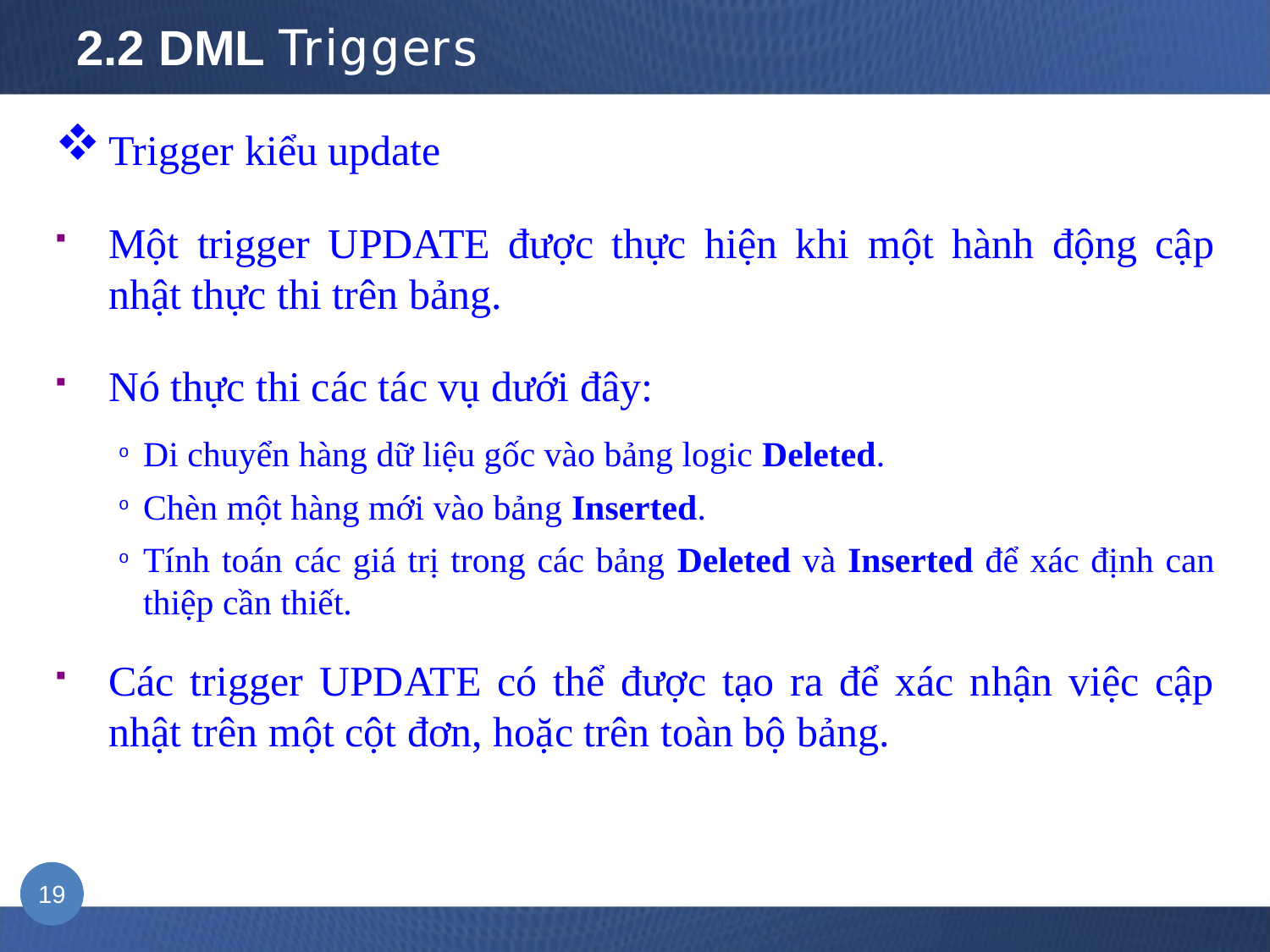

2.2 DML Triggers
Trigger kiểu update
Một trigger UPDATE được thực hiện khi một hành động cập nhật thực thi trên bảng.
Nó thực thi các tác vụ dưới đây:
Di chuyển hàng dữ liệu gốc vào bảng logic Deleted.
Chèn một hàng mới vào bảng Inserted.
Tính toán các giá trị trong các bảng Deleted và Inserted để xác định can thiệp cần thiết.
Các trigger UPDATE có thể được tạo ra để xác nhận việc cập nhật trên một cột đơn, hoặc trên toàn bộ bảng.

19